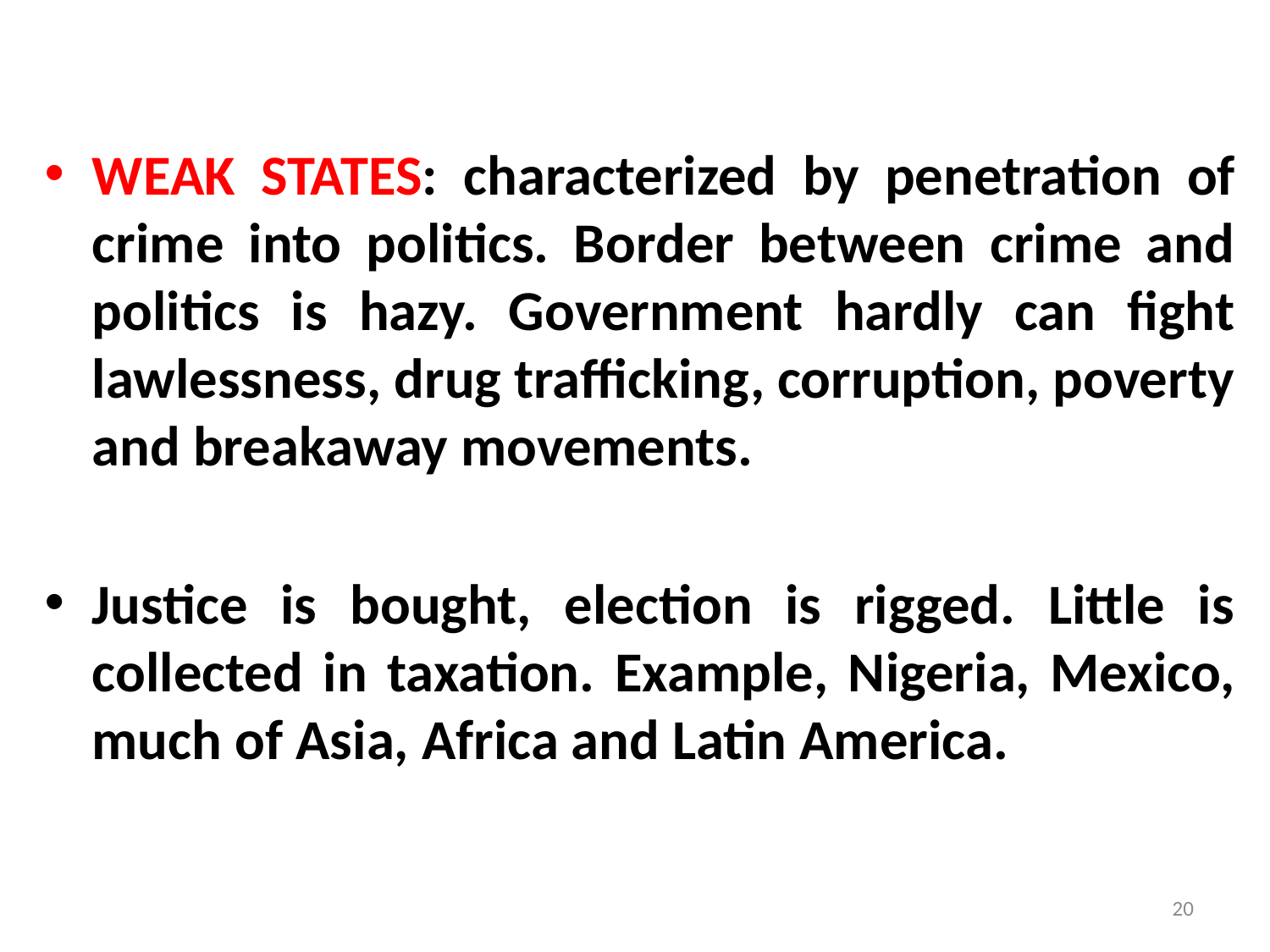

#

WEAK STATES: characterized by penetration of crime into politics. Border between crime and politics is hazy. Government hardly can fight lawlessness, drug trafficking, corruption, poverty and breakaway movements.

Justice is bought, election is rigged. Little is collected in taxation. Example, Nigeria, Mexico, much of Asia, Africa and Latin America.
20